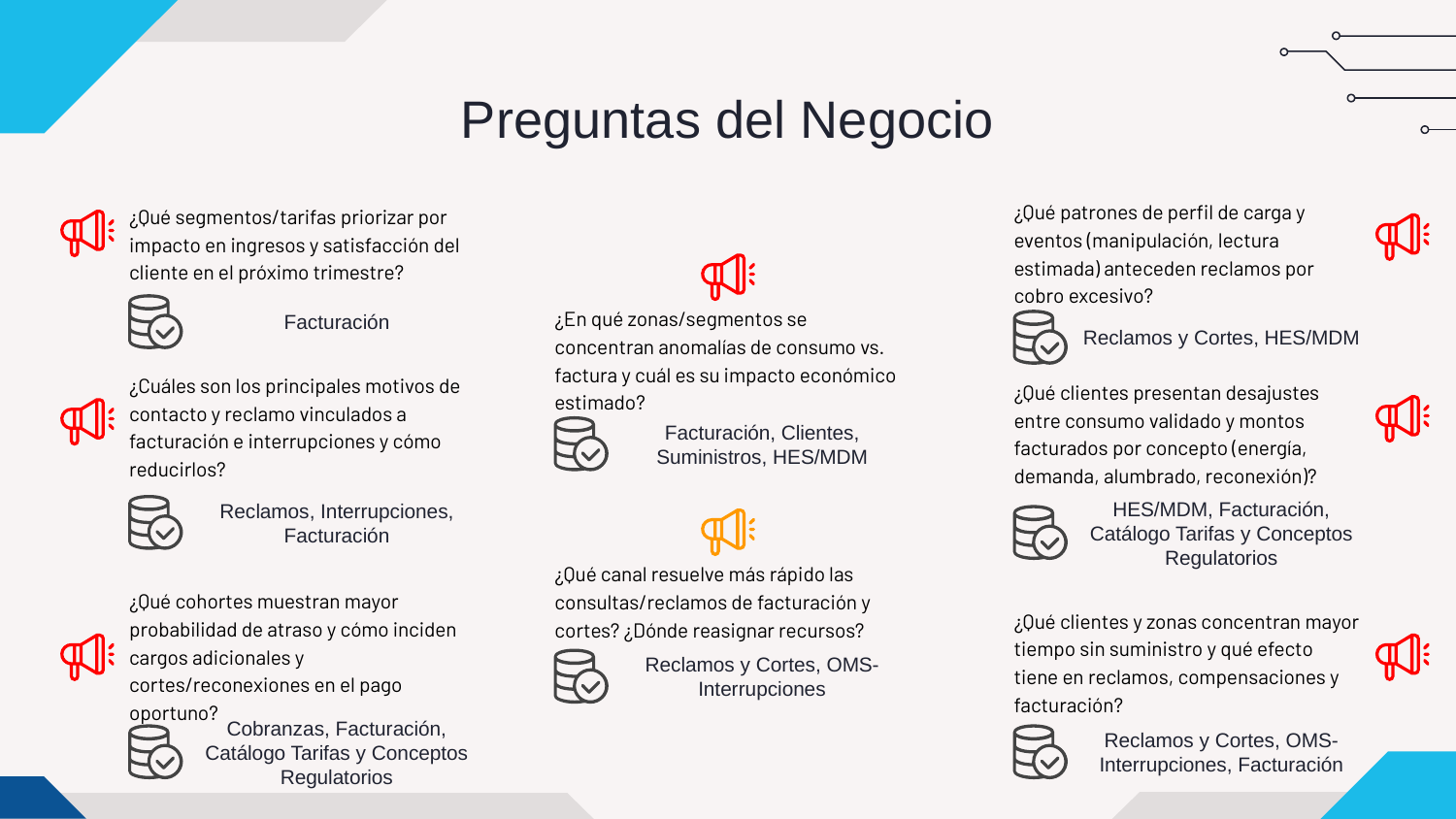

# Preguntas del Negocio
¿Qué patrones de perfil de carga y eventos (manipulación, lectura estimada) anteceden reclamos por cobro excesivo?
¿Qué segmentos/tarifas priorizar por impacto en ingresos y satisfacción del cliente en el próximo trimestre?

¿En qué zonas/segmentos se concentran anomalías de consumo vs. factura y cuál es su impacto económico estimado?

Facturación

Reclamos y Cortes, HES/MDM
¿Cuáles son los principales motivos de contacto y reclamo vinculados a facturación e interrupciones y cómo reducirlos?
¿Qué clientes presentan desajustes entre consumo validado y montos facturados por concepto (energía, demanda, alumbrado, reconexión)?

Facturación, Clientes, Suministros, HES/MDM

Reclamos, Interrupciones, Facturación

HES/MDM, Facturación, Catálogo Tarifas y Conceptos Regulatorios
¿Qué canal resuelve más rápido las consultas/reclamos de facturación y cortes? ¿Dónde reasignar recursos?

¿Qué cohortes muestran mayor probabilidad de atraso y cómo inciden cargos adicionales y cortes/reconexiones en el pago oportuno?
¿Qué clientes y zonas concentran mayor tiempo sin suministro y qué efecto tiene en reclamos, compensaciones y facturación?

Reclamos y Cortes, OMS-Interrupciones

Cobranzas, Facturación, Catálogo Tarifas y Conceptos Regulatorios
Reclamos y Cortes, OMS-Interrupciones, Facturación